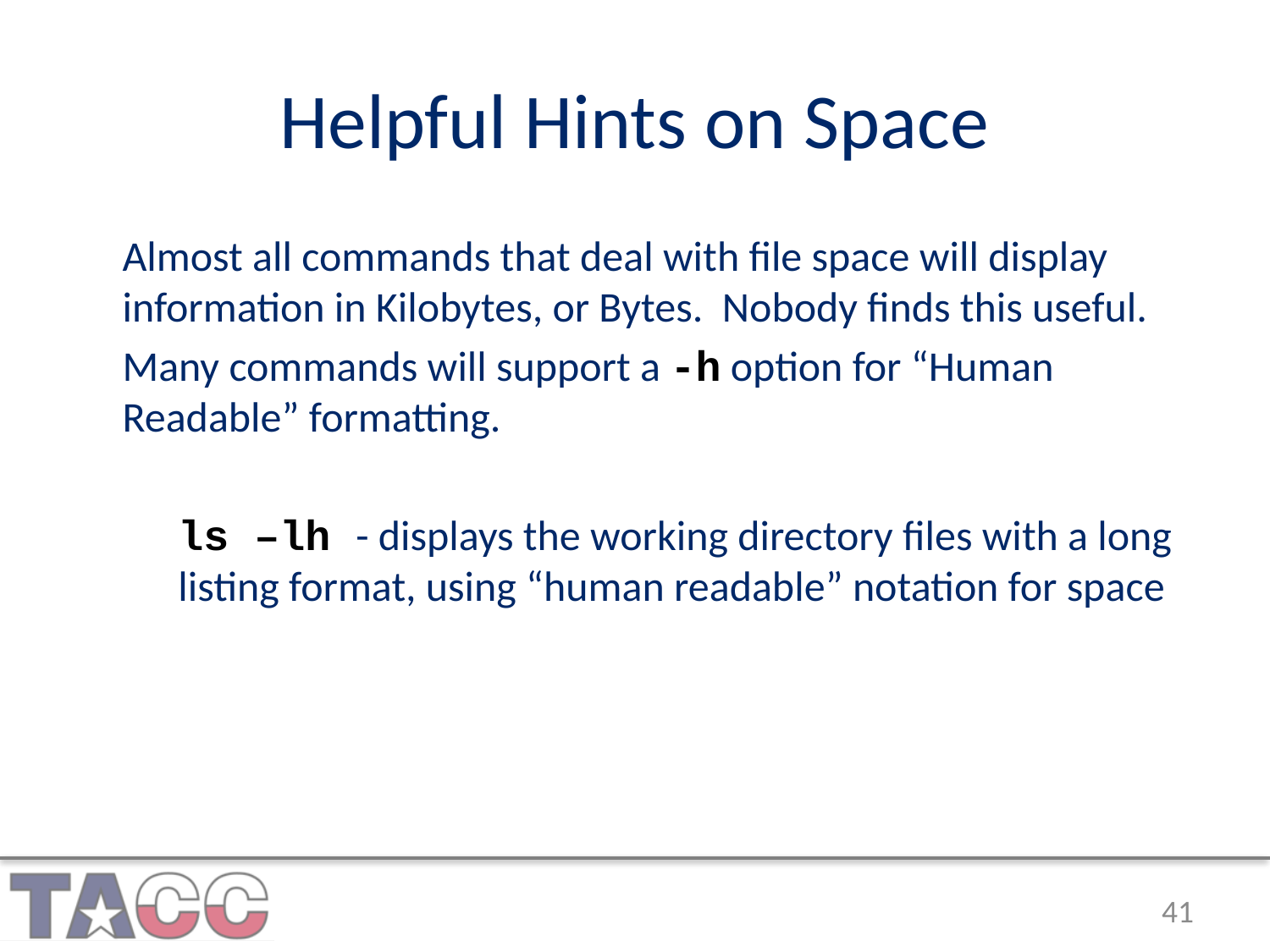

# Helpful Hints on Space
Almost all commands that deal with file space will display information in Kilobytes, or Bytes.  Nobody finds this useful.
Many commands will support a -h option for “Human Readable” formatting.

ls –lh - displays the working directory files with a long listing format, using “human readable” notation for space